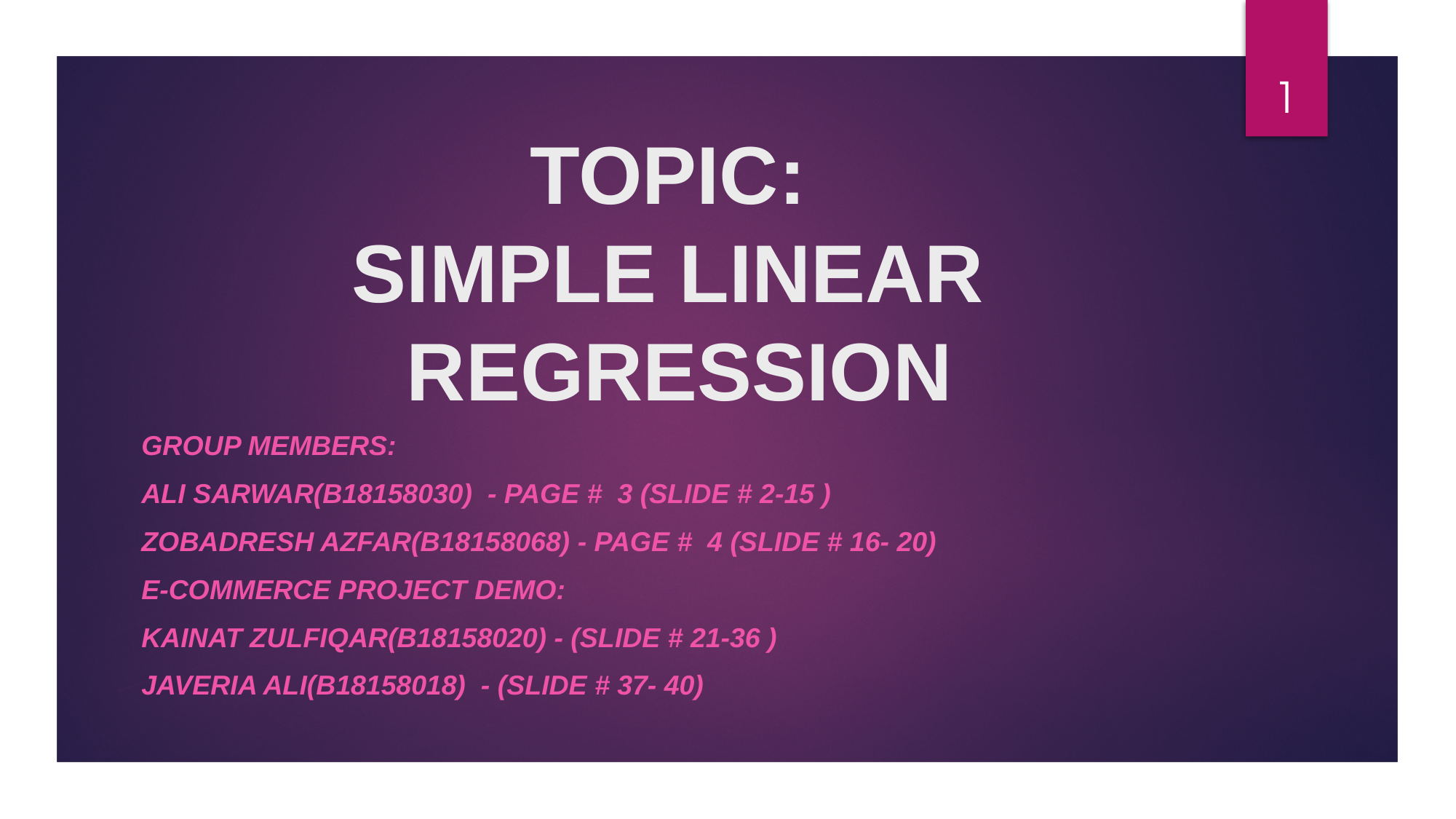

1
# TOPIC: SIMPLE LINEAR REGRESSION
GROUP MEMBERS:
ALI SARWAR(b18158030)  - page #  3 (SLIDE # 2-15 )
ZOBADRESH AZFAR(B18158068) - page #  4 (SLIDE # 16- 20)
E-COMMERCE PROJECT DEMO:
KAINAT ZULFIQAR(B18158020) - (SLIDE # 21-36 )
JAVERIA ALI(B18158018)  - (SLIDE # 37- 40)